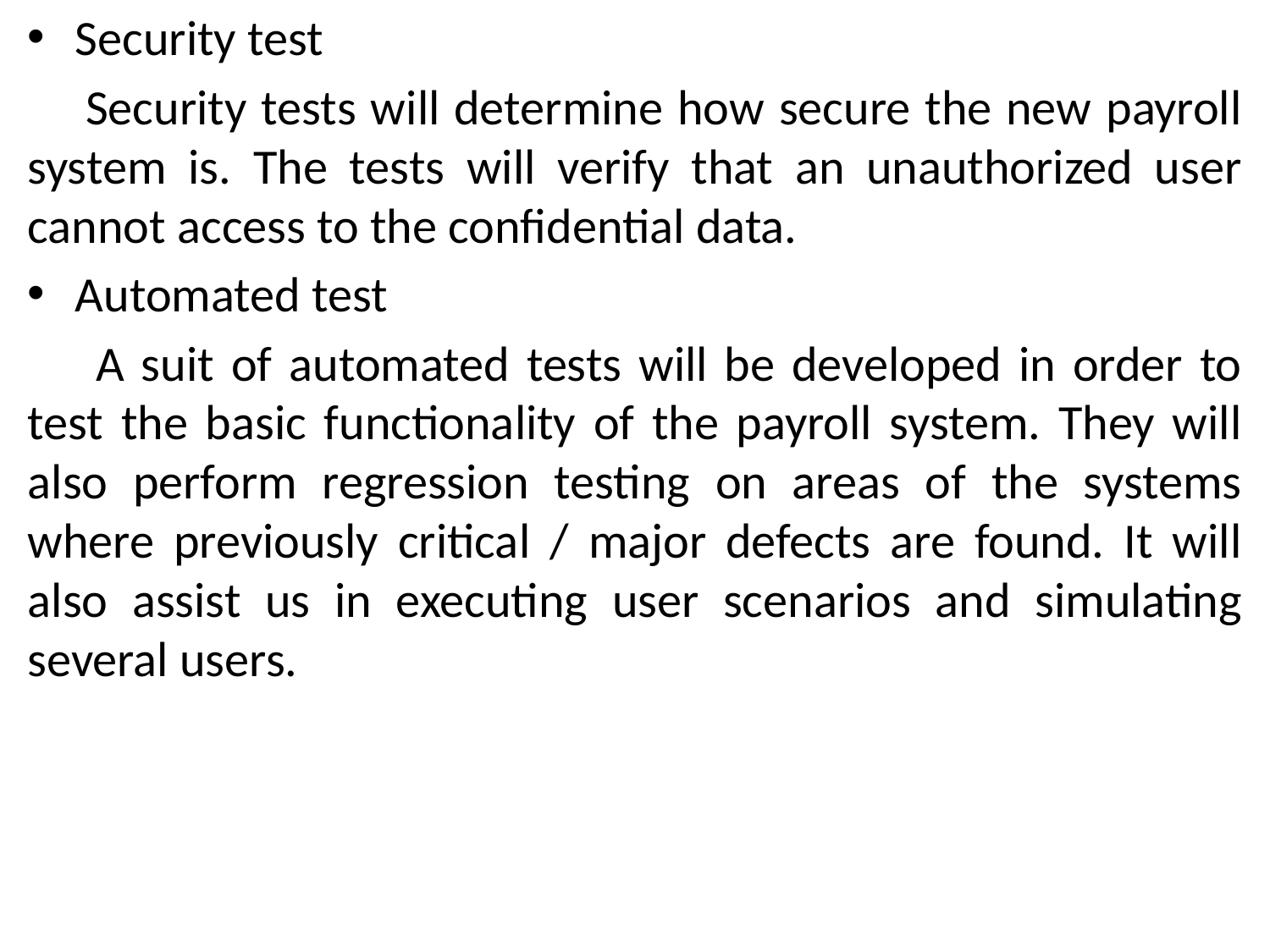

Security test
    Security tests will determine how secure the new payroll system is. The tests will verify that an unauthorized user cannot access to the confidential data.
Automated test
    A suit of automated tests will be developed in order to test the basic functionality of the payroll system. They will also perform regression testing on areas of the systems where previously critical / major defects are found. It will also assist us in executing user scenarios and simulating several users.